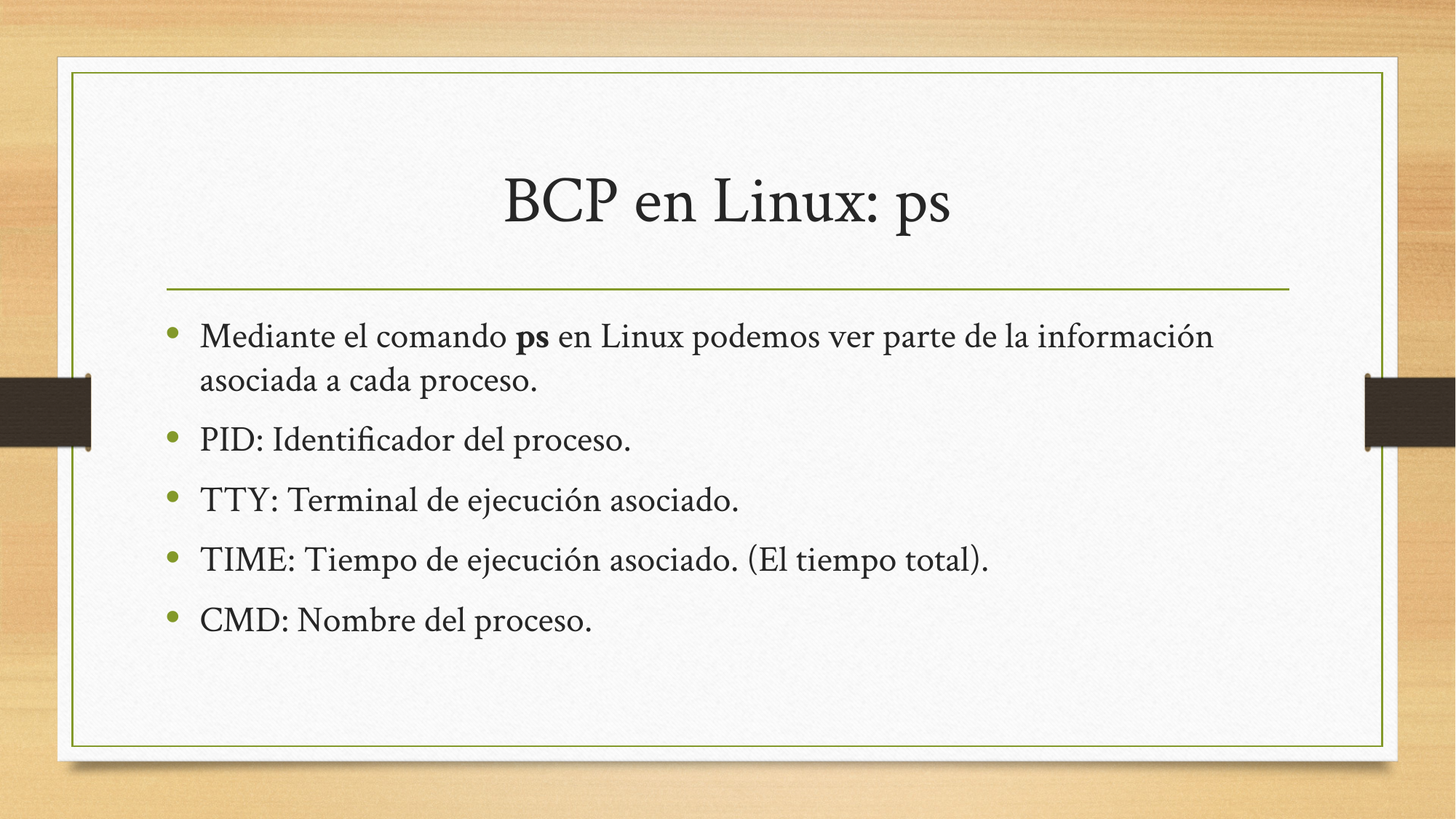

# BCP en Linux: ps
Mediante el comando ps en Linux podemos ver parte de la información asociada a cada proceso.
PID: Identificador del proceso.
TTY: Terminal de ejecución asociado.
TIME: Tiempo de ejecución asociado. (El tiempo total).
CMD: Nombre del proceso.